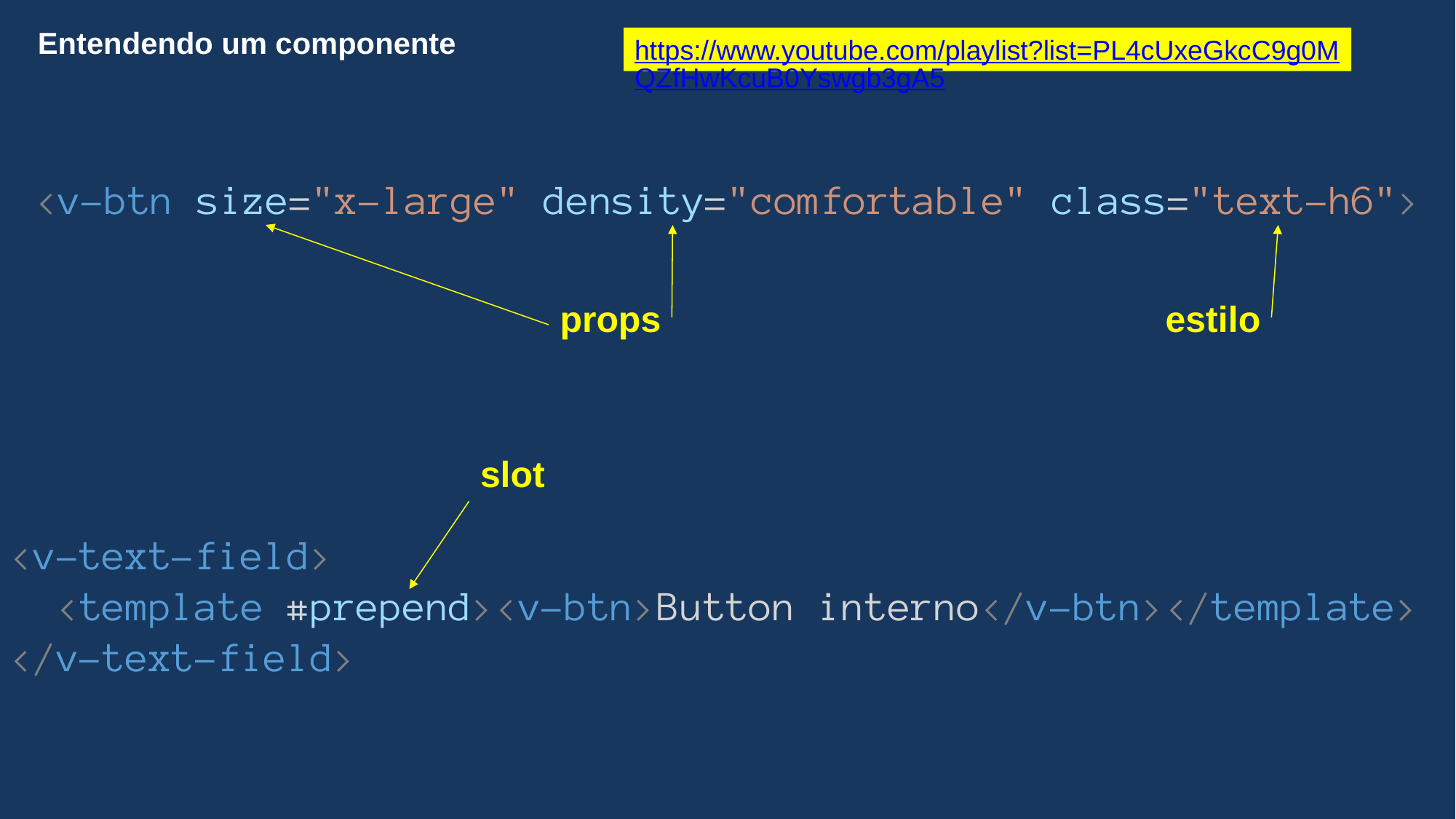

Entendendo um componente
https://www.youtube.com/playlist?list=PL4cUxeGkcC9g0MQZfHwKcuB0Yswgb3gA5
<v-btn size="x-large" density="comfortable" class="text-h6">
estilo
props
slot
<v-text-field>
  <template #prepend><v-btn>Button interno</v-btn></template>
</v-text-field>